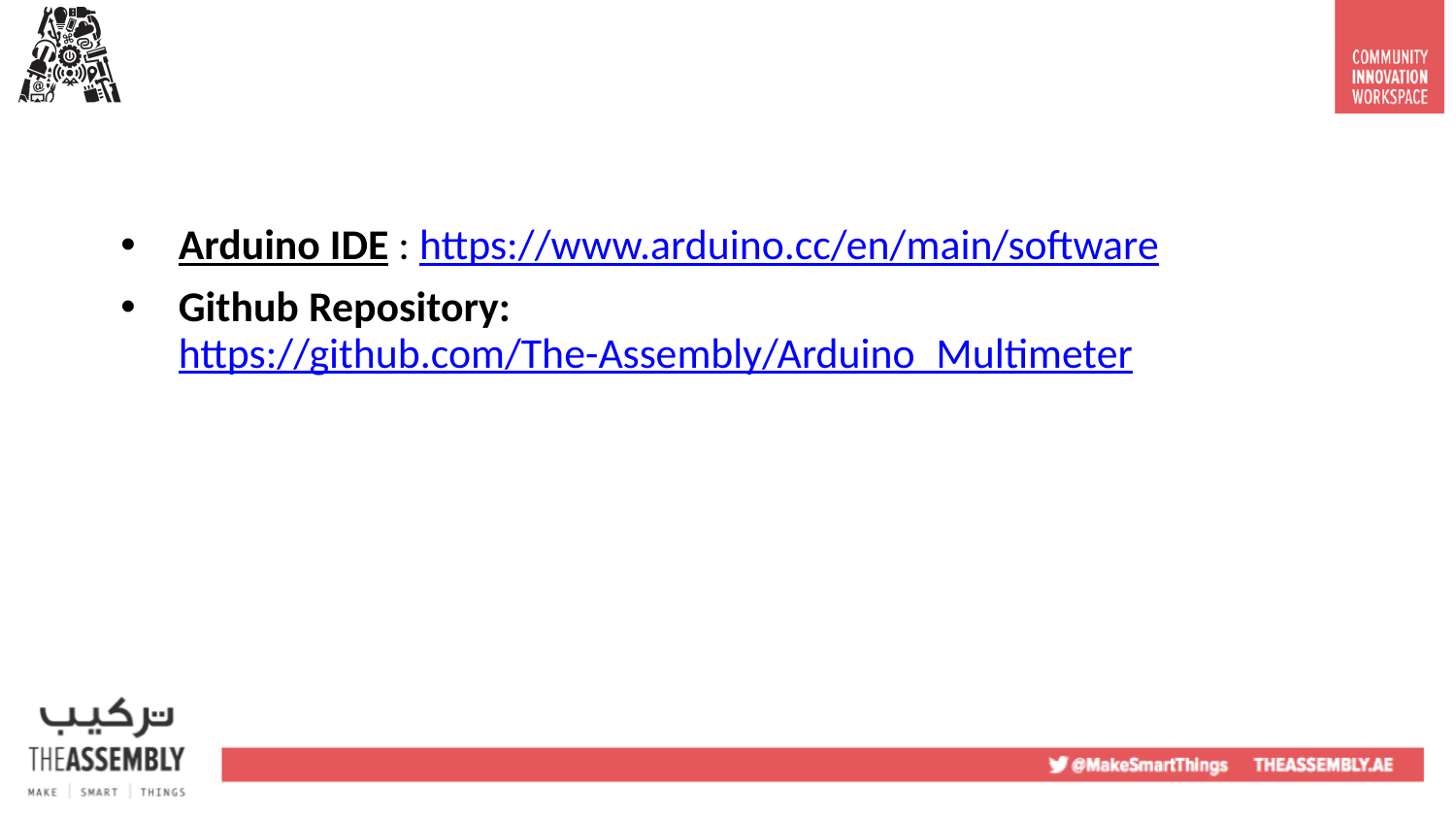

Arduino IDE : https://www.arduino.cc/en/main/software
Github Repository: https://github.com/The-Assembly/Arduino_Multimeter